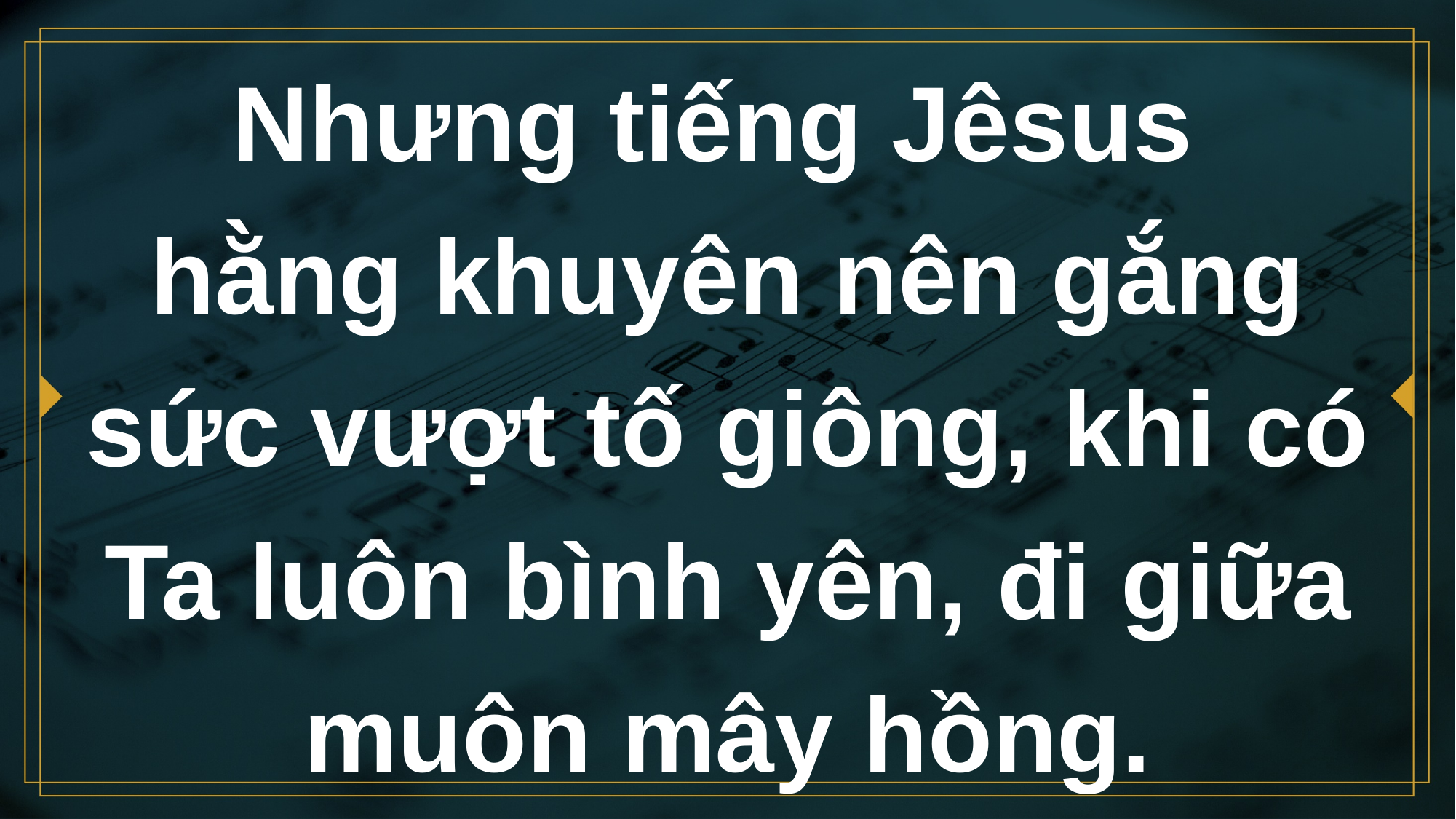

# Nhưng tiếng Jêsus hằng khuyên nên gắng sức vượt tố giông, khi có Ta luôn bình yên, đi giữa muôn mây hồng.